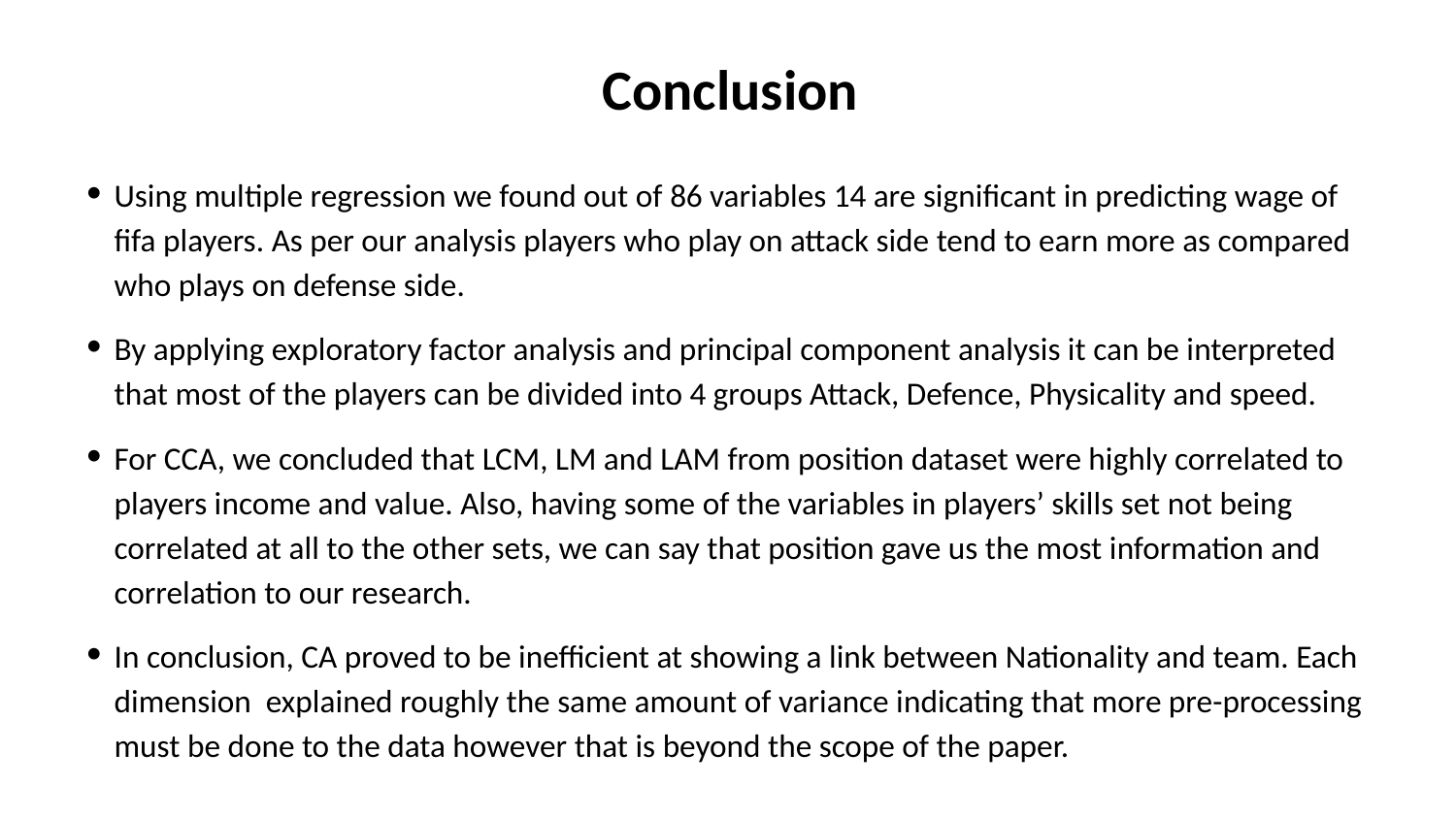

# Conclusion
Using multiple regression we found out of 86 variables 14 are significant in predicting wage of fifa players. As per our analysis players who play on attack side tend to earn more as compared who plays on defense side.
By applying exploratory factor analysis and principal component analysis it can be interpreted that most of the players can be divided into 4 groups Attack, Defence, Physicality and speed.
For CCA, we concluded that LCM, LM and LAM from position dataset were highly correlated to players income and value. Also, having some of the variables in players’ skills set not being correlated at all to the other sets, we can say that position gave us the most information and correlation to our research.
In conclusion, CA proved to be inefficient at showing a link between Nationality and team. Each dimension  explained roughly the same amount of variance indicating that more pre-processing must be done to the data however that is beyond the scope of the paper.